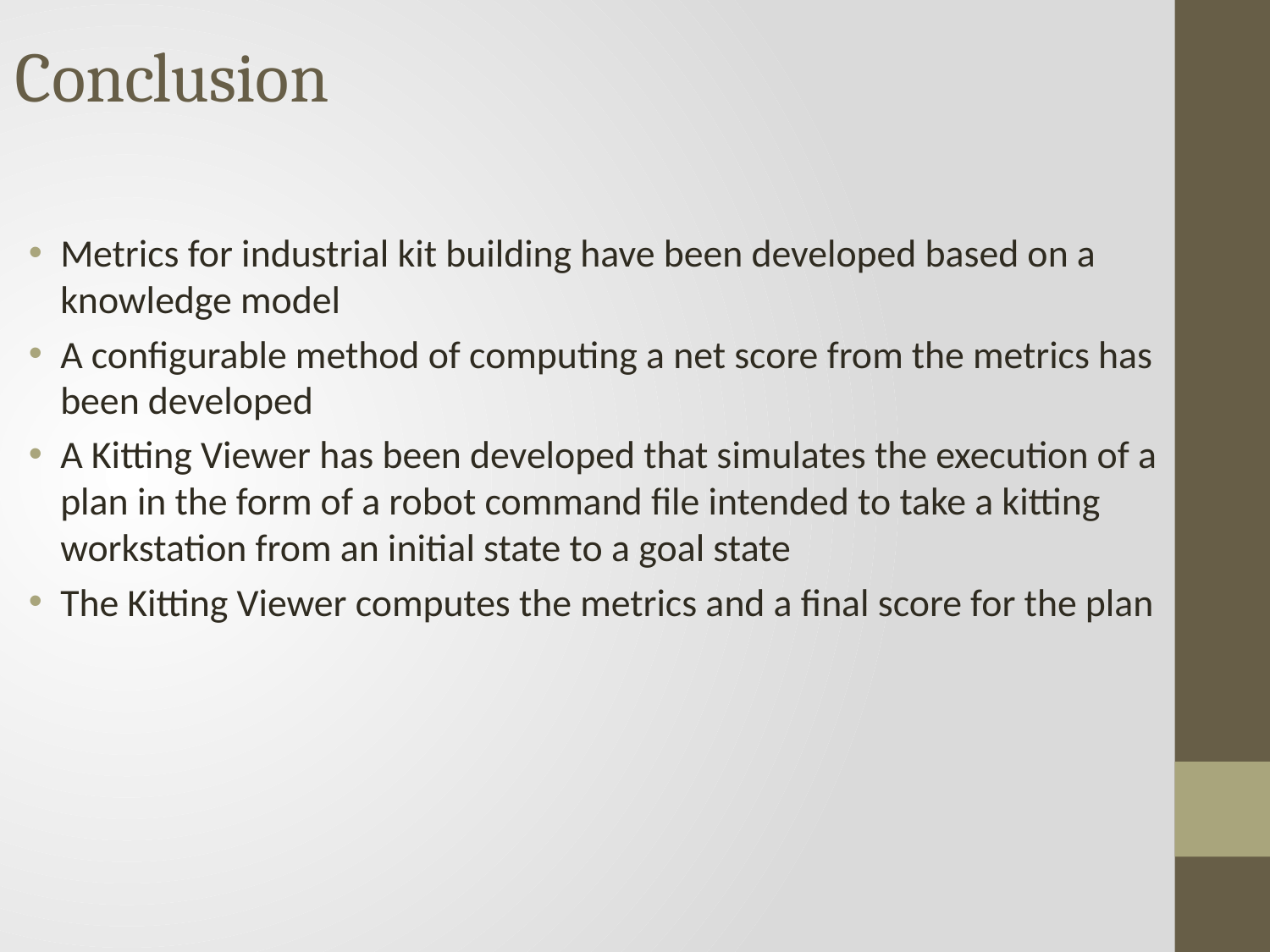

Conclusion
Metrics for industrial kit building have been developed based on a knowledge model
A configurable method of computing a net score from the metrics has been developed
A Kitting Viewer has been developed that simulates the execution of a plan in the form of a robot command file intended to take a kitting workstation from an initial state to a goal state
The Kitting Viewer computes the metrics and a final score for the plan